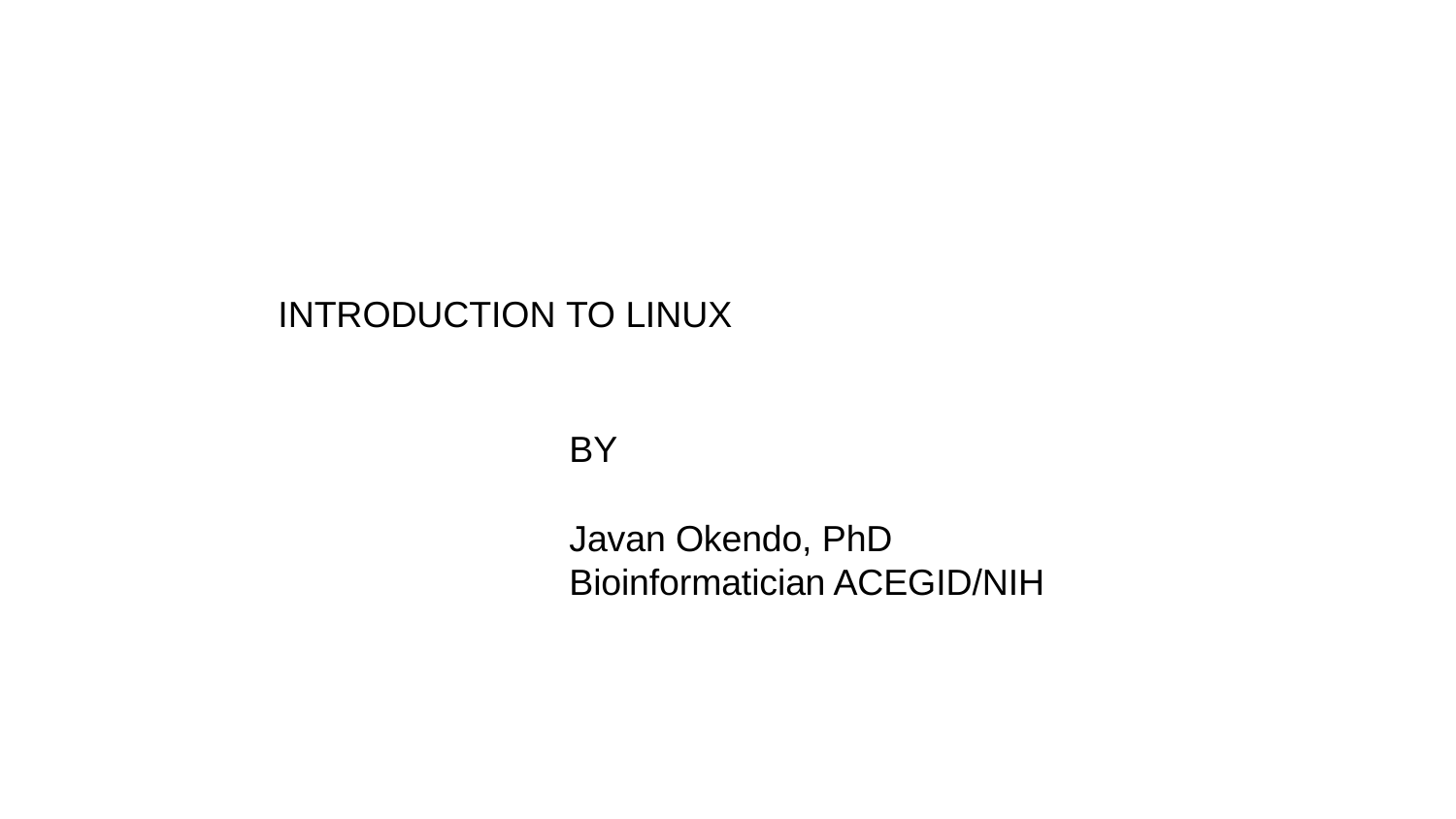

INTRODUCTION TO LINUX

BY

Javan Okendo, PhD
Bioinformatician ACEGID/NIH